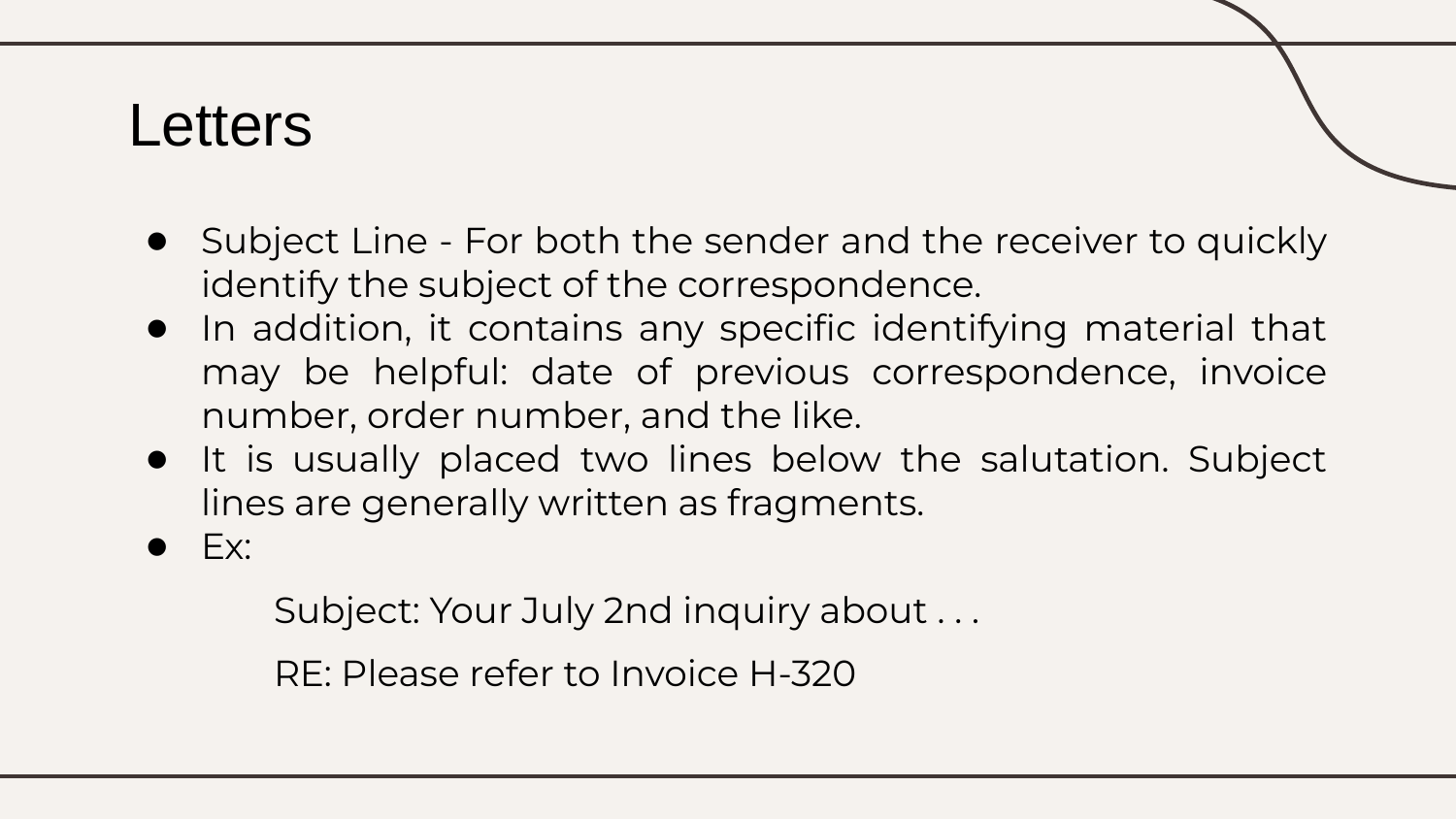

# Letters
Subject Line - For both the sender and the receiver to quickly identify the subject of the correspondence.
In addition, it contains any specific identifying material that may be helpful: date of previous correspondence, invoice number, order number, and the like.
It is usually placed two lines below the salutation. Subject lines are generally written as fragments.
Ex:
Subject: Your July 2nd inquiry about . . .
RE: Please refer to Invoice H-320